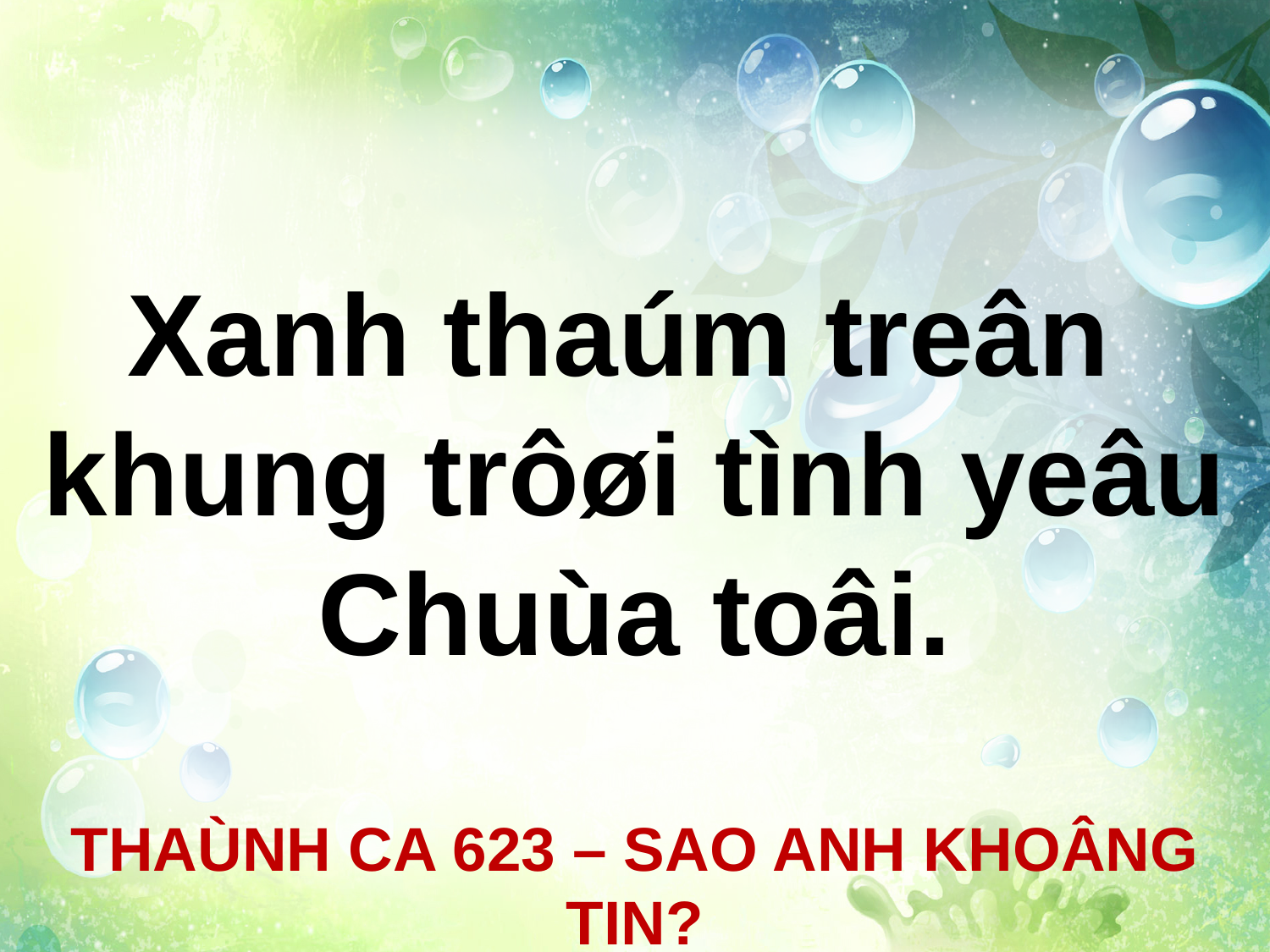

Xanh thaúm treân
khung trôøi tình yeâu Chuùa toâi.
THAÙNH CA 623 – SAO ANH KHOÂNG TIN?